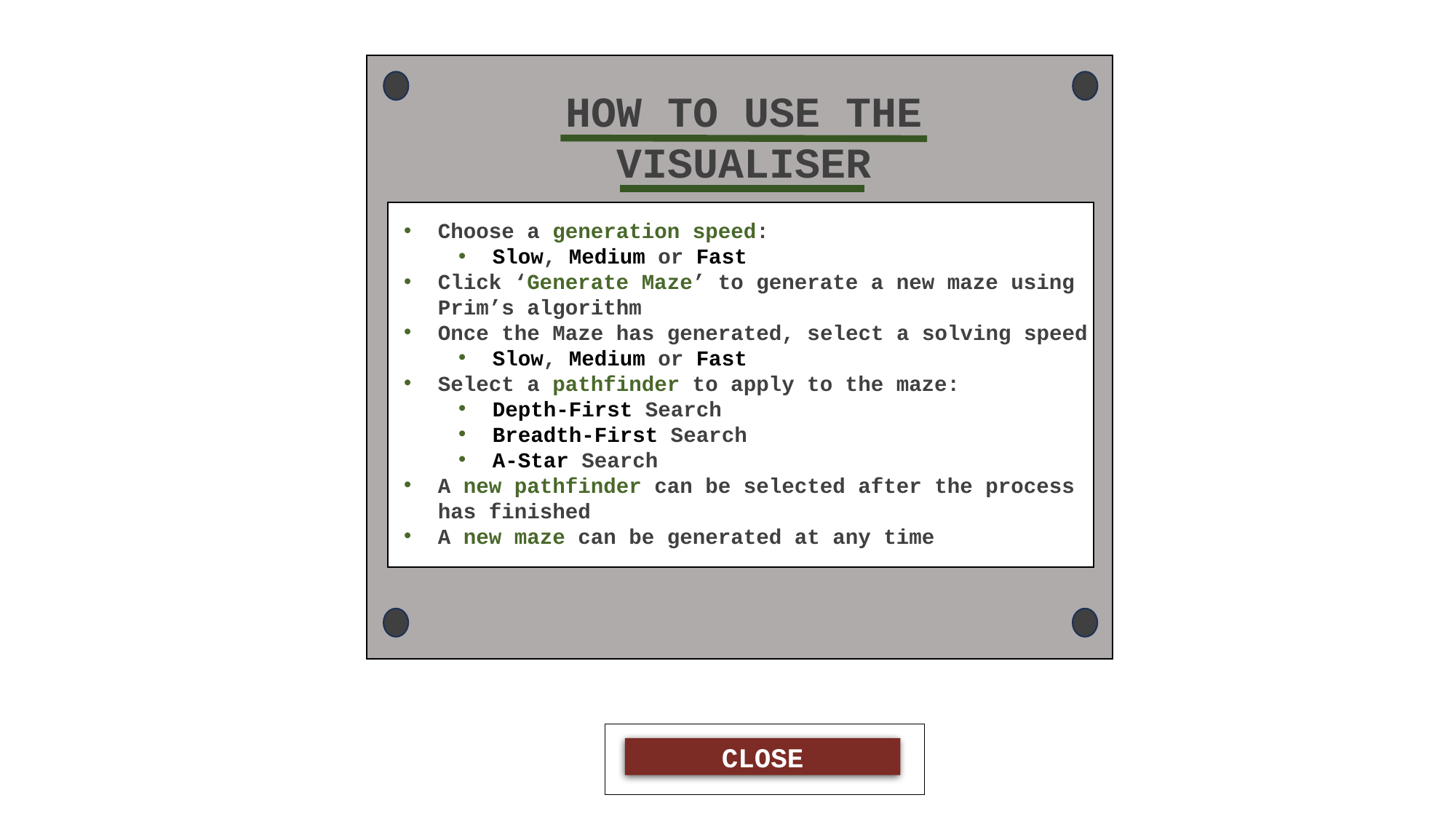

HOW TO USE THE VISUALISER

Choose a generation speed:
Slow, Medium or Fast
Click ‘Generate Maze’ to generate a new maze using Prim’s algorithm
Once the Maze has generated, select a solving speed
Slow, Medium or Fast
Select a pathfinder to apply to the maze:
Depth-First Search
Breadth-First Search
A-Star Search
A new pathfinder can be selected after the process has finished
A new maze can be generated at any time

CLOSE